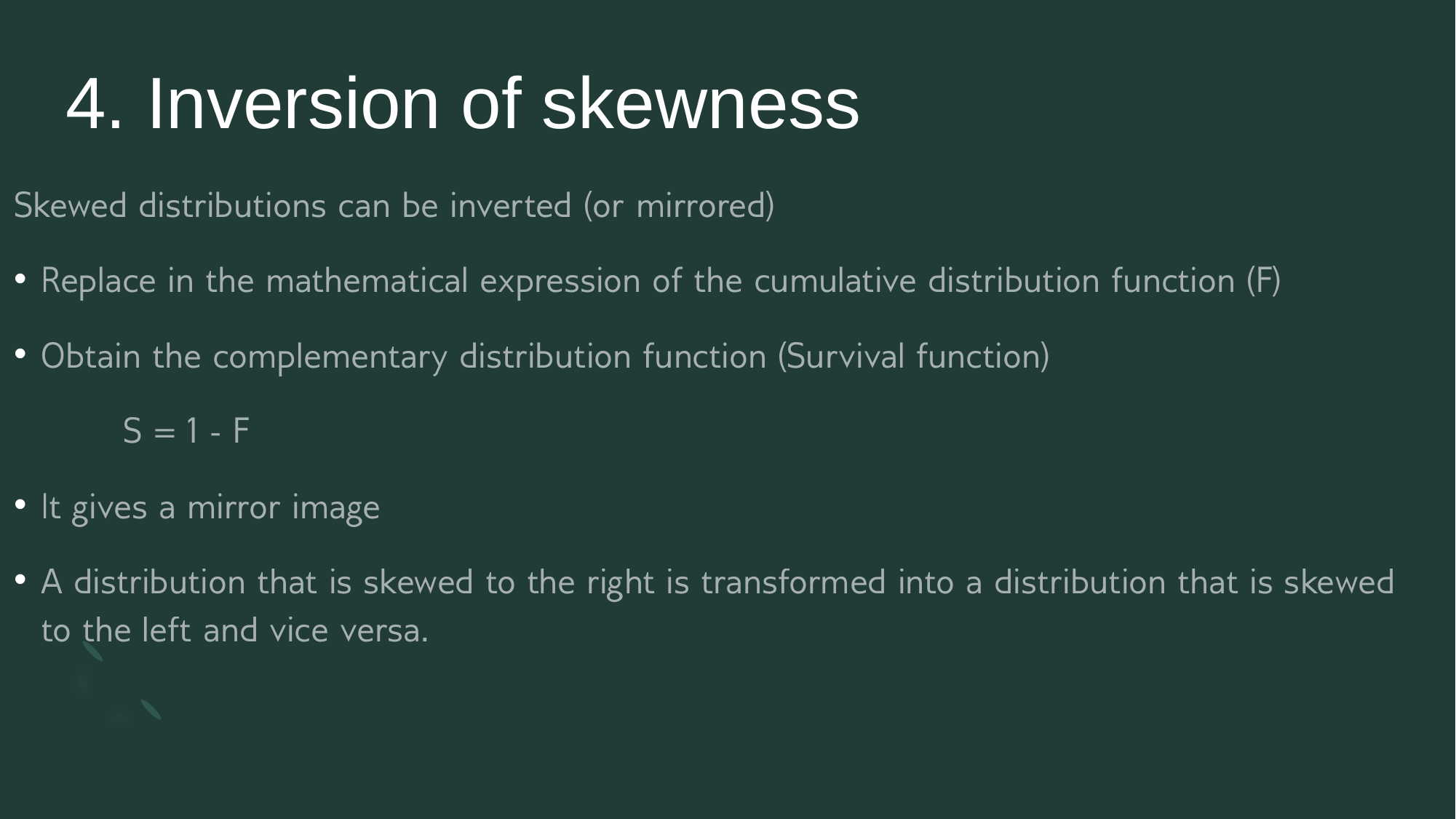

# 4. Inversion of skewness
Skewed distributions can be inverted (or mirrored)
Replace in the mathematical expression of the cumulative distribution function (F)
Obtain the complementary distribution function (Survival function)
	S = 1 - F
It gives a mirror image
A distribution that is skewed to the right is transformed into a distribution that is skewed to the left and vice versa.